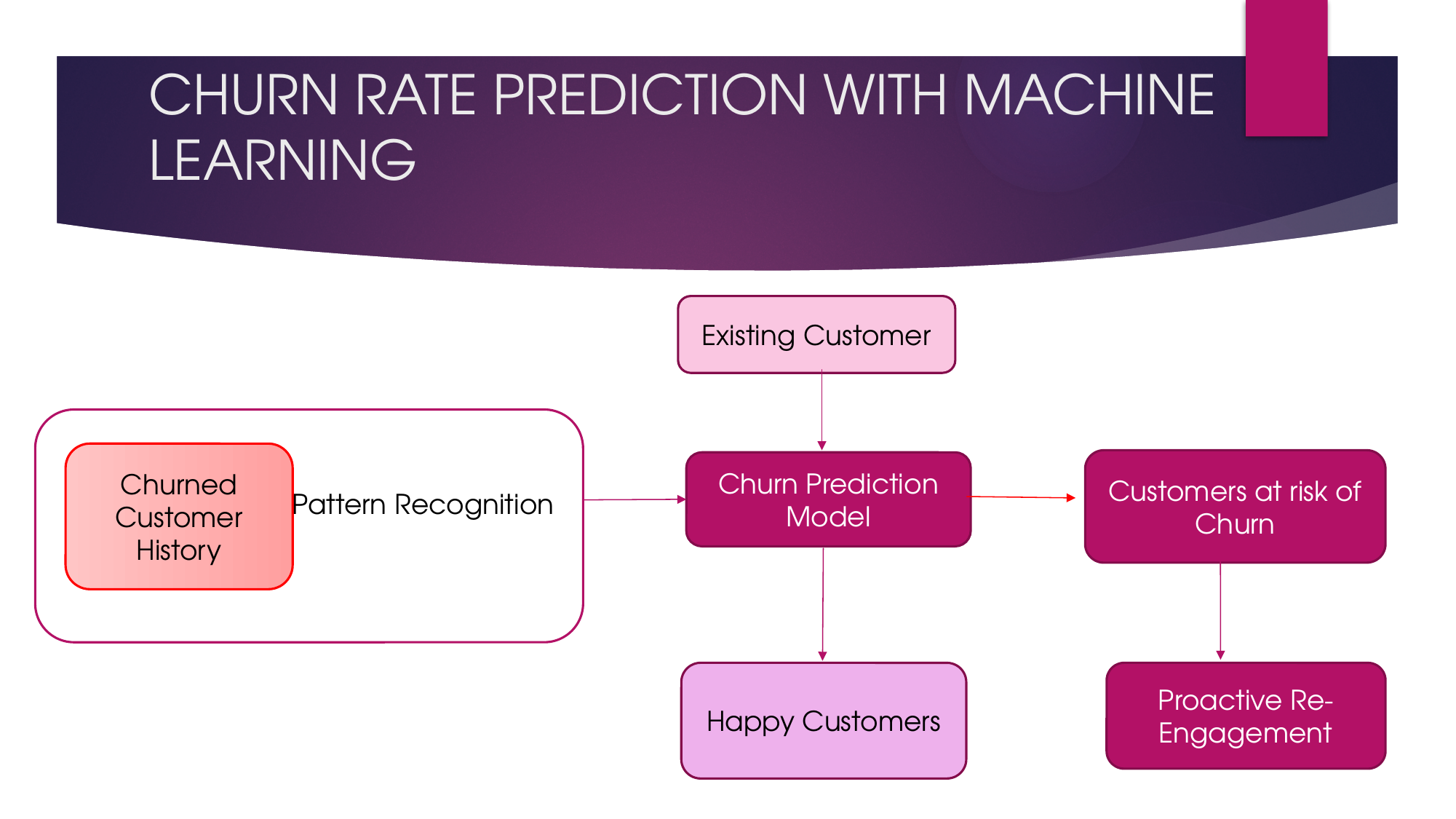

# CHURN RATE PREDICTION WITH MACHINE LEARNING
Existing Customer

Churned Customer History
Customers at risk of Churn
Churn Prediction Model
Pattern Recognition
Happy Customers
Proactive Re-Engagement